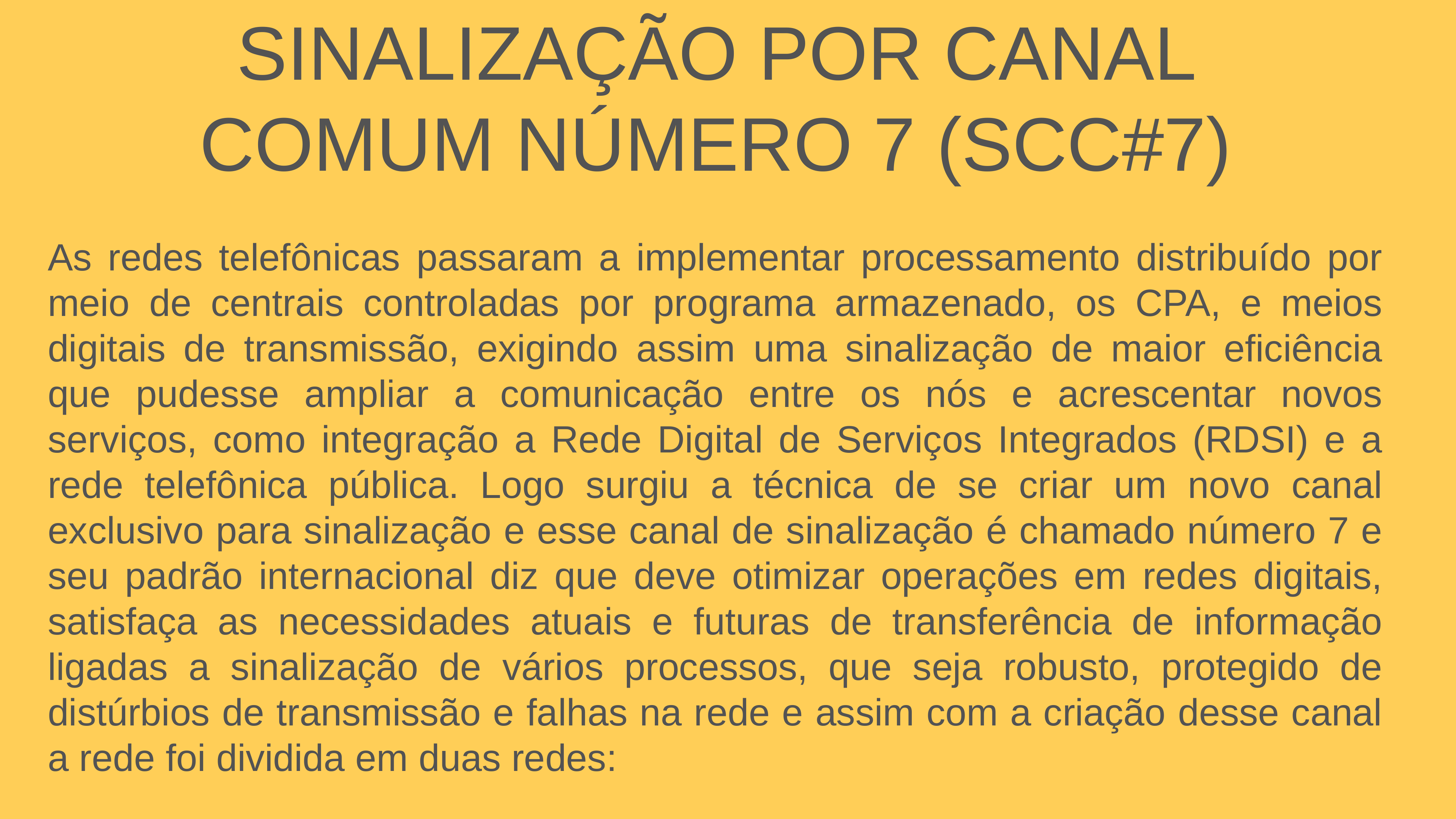

Sinalização por canal comum número 7 (SCC#7)
As redes telefônicas passaram a implementar processamento distribuído por meio de centrais controladas por programa armazenado, os CPA, e meios digitais de transmissão, exigindo assim uma sinalização de maior eficiência que pudesse ampliar a comunicação entre os nós e acrescentar novos serviços, como integração a Rede Digital de Serviços Integrados (RDSI) e a rede telefônica pública. Logo surgiu a técnica de se criar um novo canal exclusivo para sinalização e esse canal de sinalização é chamado número 7 e seu padrão internacional diz que deve otimizar operações em redes digitais, satisfaça as necessidades atuais e futuras de transferência de informação ligadas a sinalização de vários processos, que seja robusto, protegido de distúrbios de transmissão e falhas na rede e assim com a criação desse canal a rede foi dividida em duas redes: